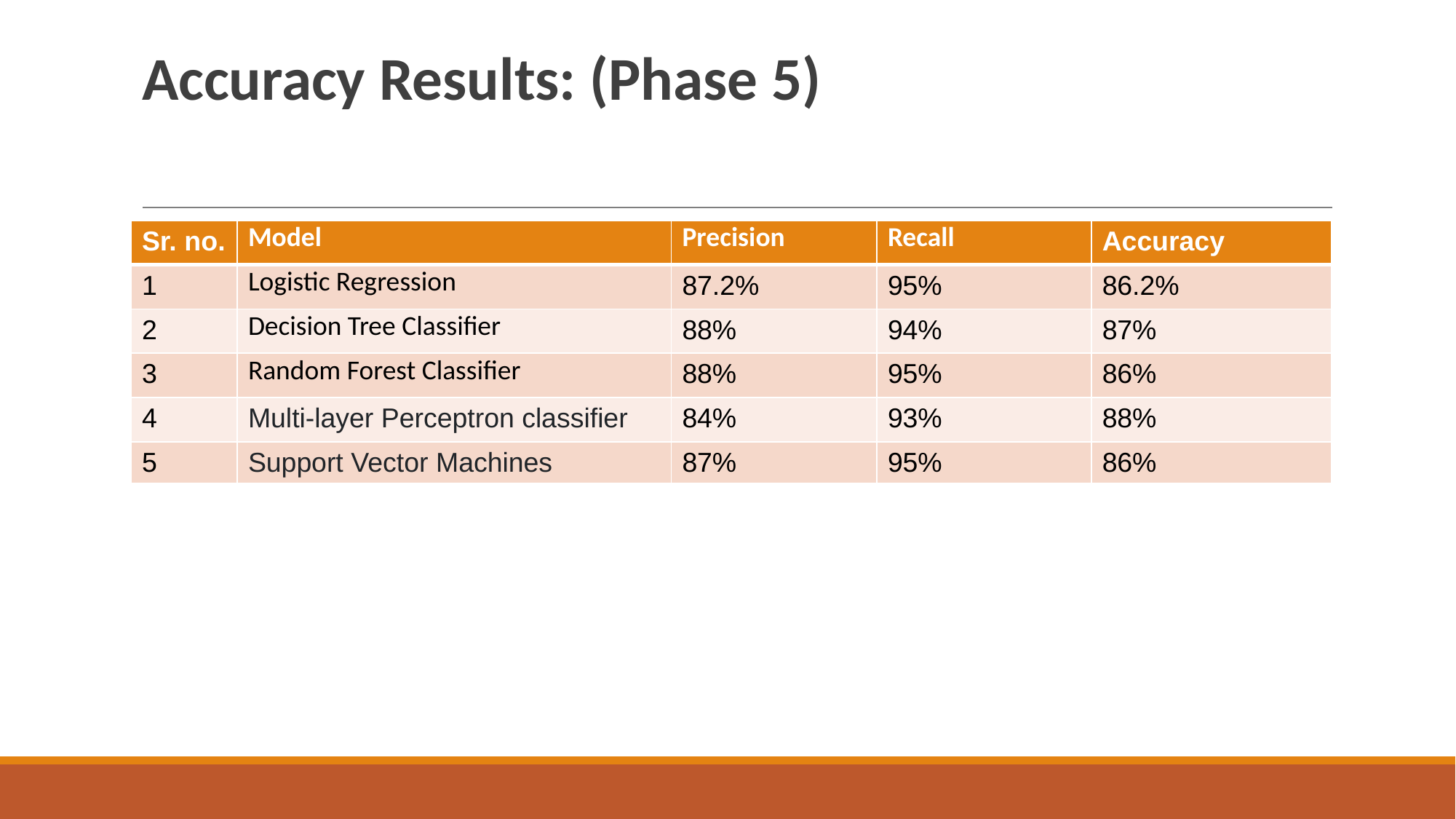

# Accuracy Results: (Phase 5)
| Sr. no. | Model | Precision | Recall | Accuracy |
| --- | --- | --- | --- | --- |
| 1 | Logistic Regression | 87.2% | 95% | 86.2% |
| 2 | Decision Tree Classifier | 88% | 94% | 87% |
| 3 | Random Forest Classifier | 88% | 95% | 86% |
| 4 | Multi-layer Perceptron classifier | 84% | 93% | 88% |
| 5 | Support Vector Machines | 87% | 95% | 86% |